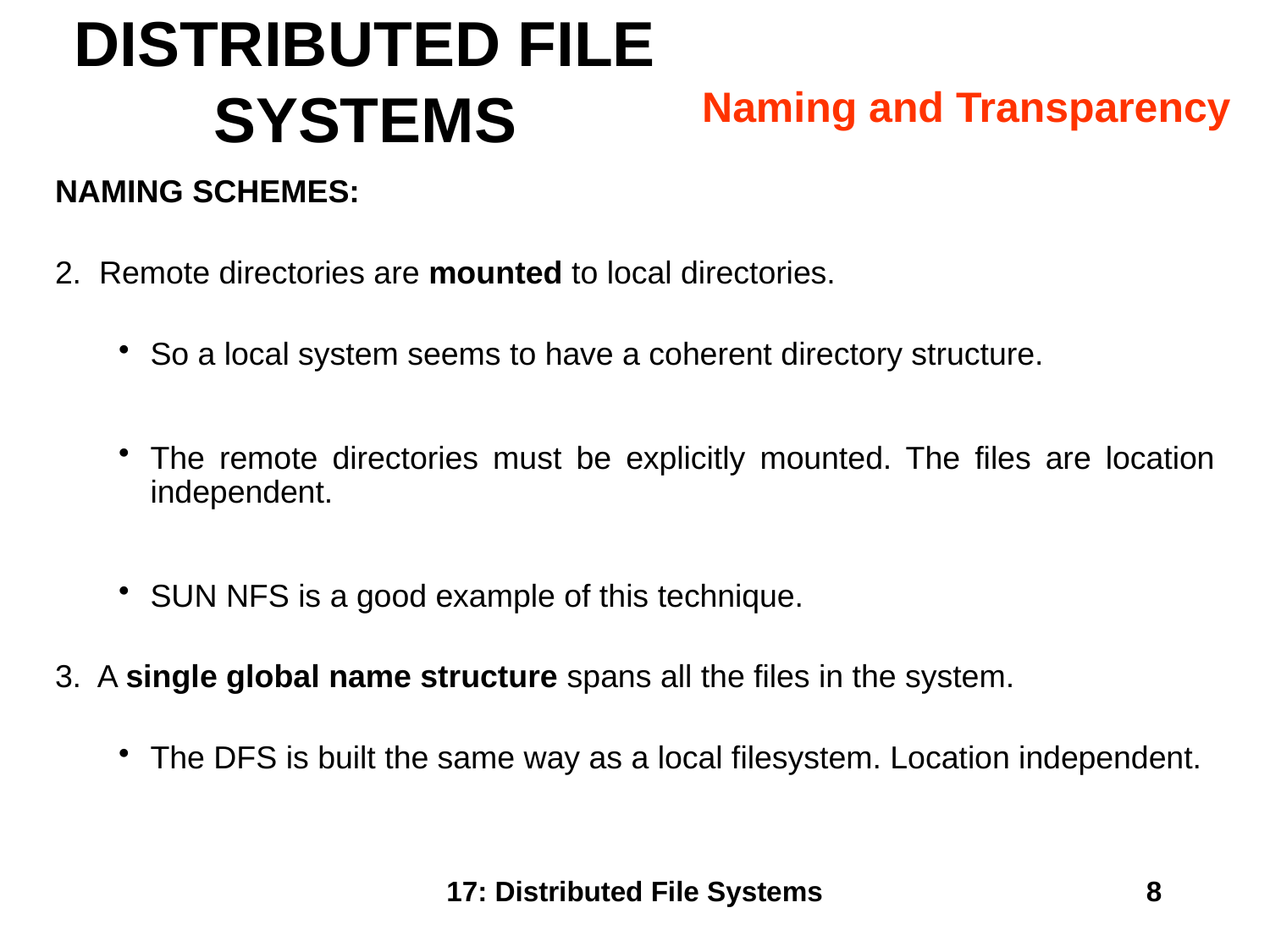

# DISTRIBUTED FILE SYSTEMS
Naming and Transparency
NAMING SCHEMES:

2.  Remote directories are mounted to local directories.

So a local system seems to have a coherent directory structure.

The remote directories must be explicitly mounted. The files are location independent.

SUN NFS is a good example of this technique.

3.  A single global name structure spans all the files in the system.

The DFS is built the same way as a local filesystem. Location independent.
17: Distributed File Systems
8